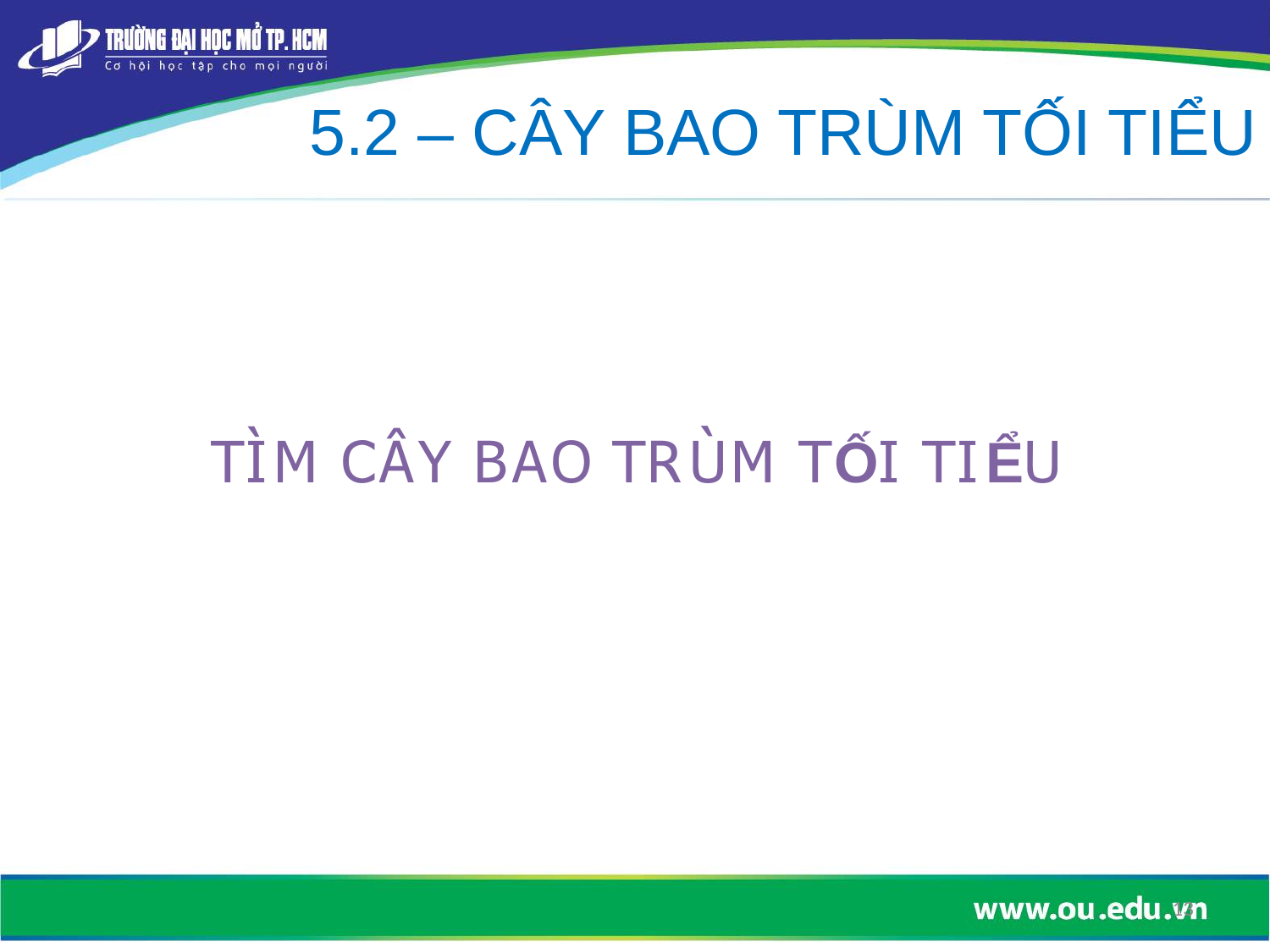

5.2 – CÂY BAO TRÙM TỐI TIỂU
# TÌM CÂY BAO TRÙM TỐI TIỂU
13